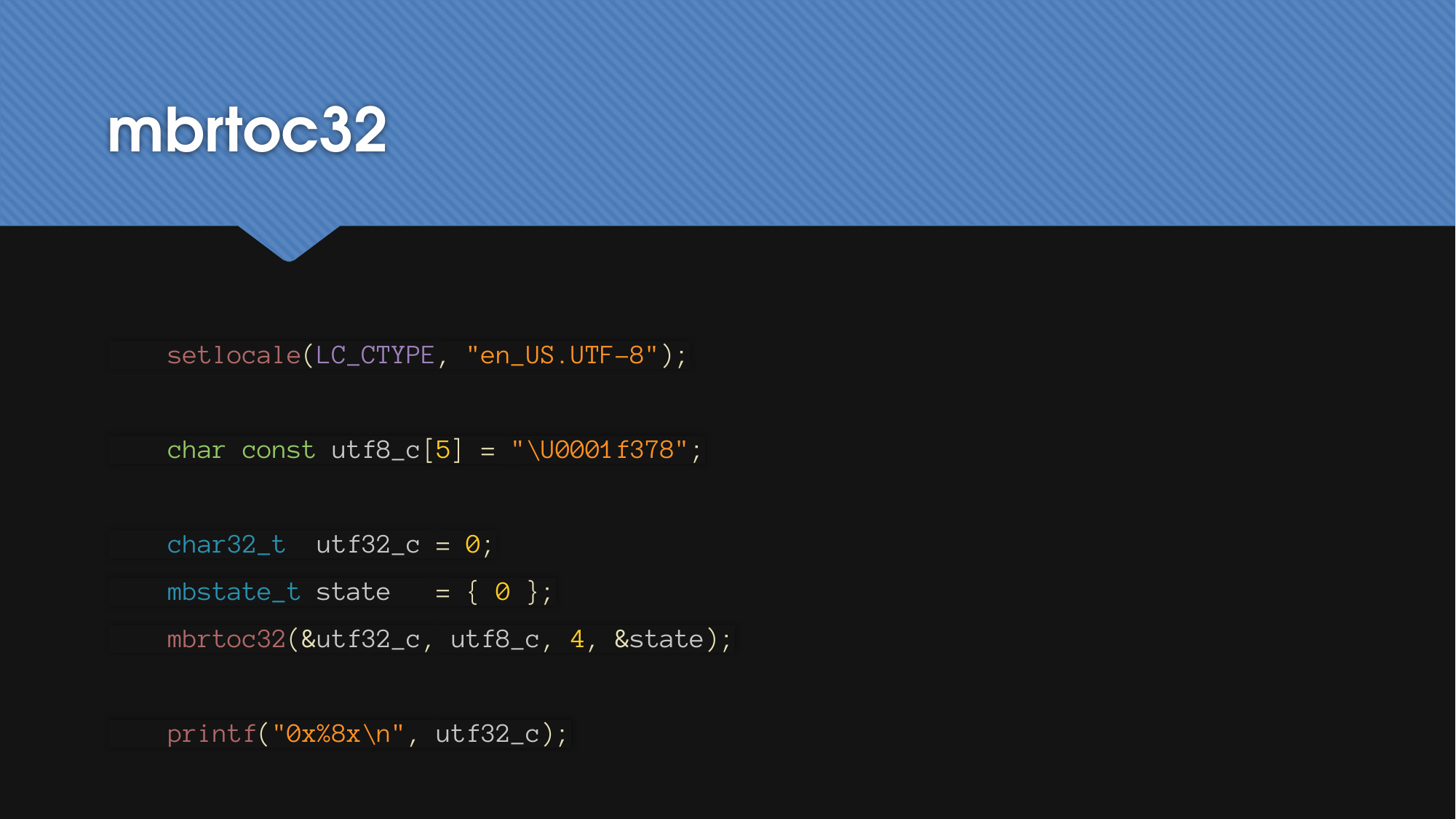

# mbrtoc32
    setlocale(LC_CTYPE, "en_US.UTF-8");

    char const utf8_c[5] = "\U0001f378";

    char32_t  utf32_c = 0;
    mbstate_t state   = { 0 };
    mbrtoc32(&utf32_c, utf8_c, 4, &state);

    printf("0x%8x\n", utf32_c);